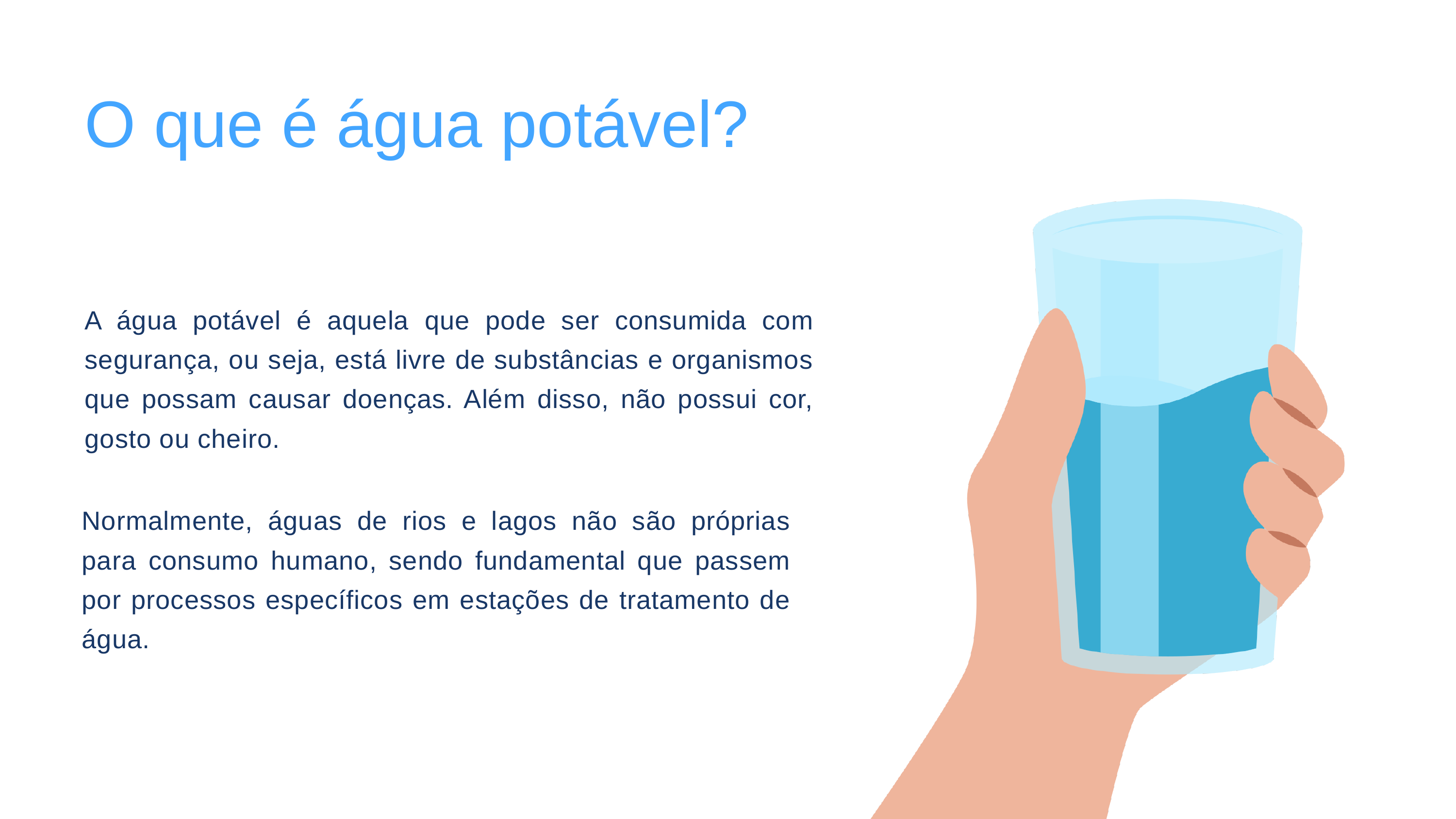

O que é água potável?

A água potável é aquela que pode ser consumida com segurança, ou seja, está livre de substâncias e organismos que possam causar doenças. Além disso, não possui cor, gosto ou cheiro.
Normalmente, águas de rios e lagos não são próprias para consumo humano, sendo fundamental que passem por processos específicos em estações de tratamento de água.